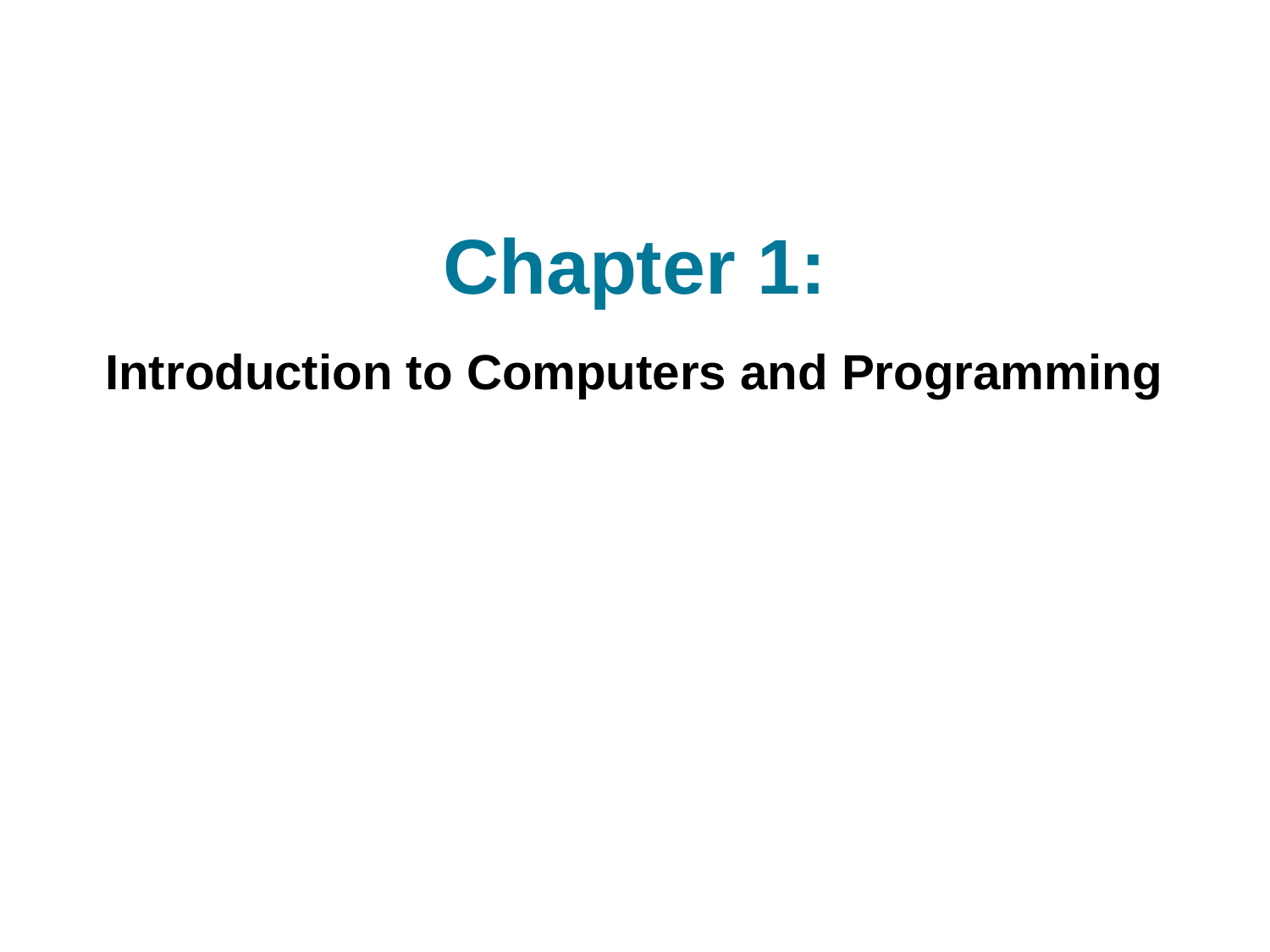

# Chapter 1:
Introduction to Computers and Programming